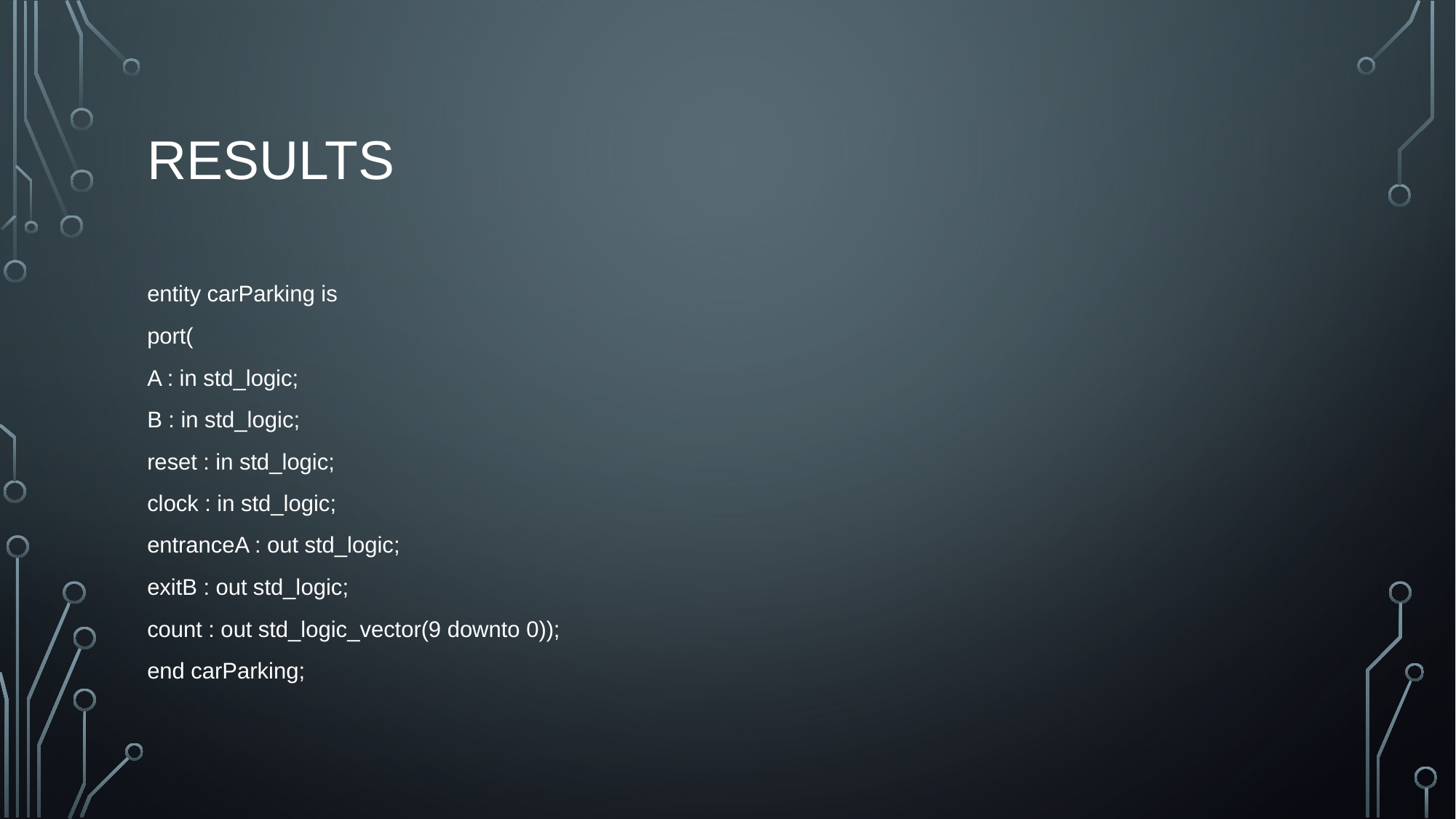

# Results
entity carParking is
port(
A : in std_logic;
B : in std_logic;
reset : in std_logic;
clock : in std_logic;
entranceA : out std_logic;
exitB : out std_logic;
count : out std_logic_vector(9 downto 0));
end carParking;